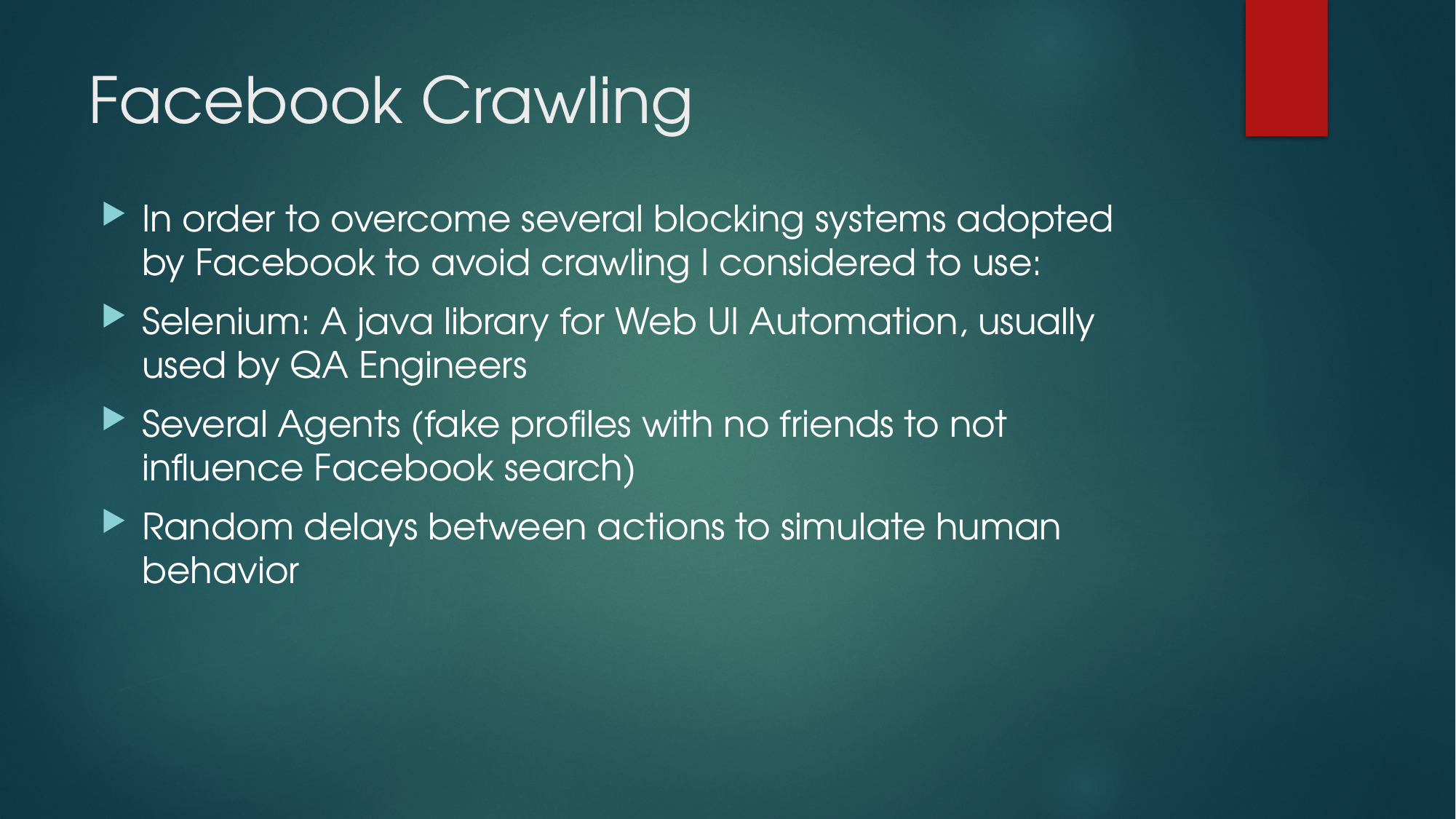

# Facebook Crawling
In order to overcome several blocking systems adopted by Facebook to avoid crawling I considered to use:
Selenium: A java library for Web UI Automation, usually used by QA Engineers
Several Agents (fake profiles with no friends to not influence Facebook search)
Random delays between actions to simulate human behavior